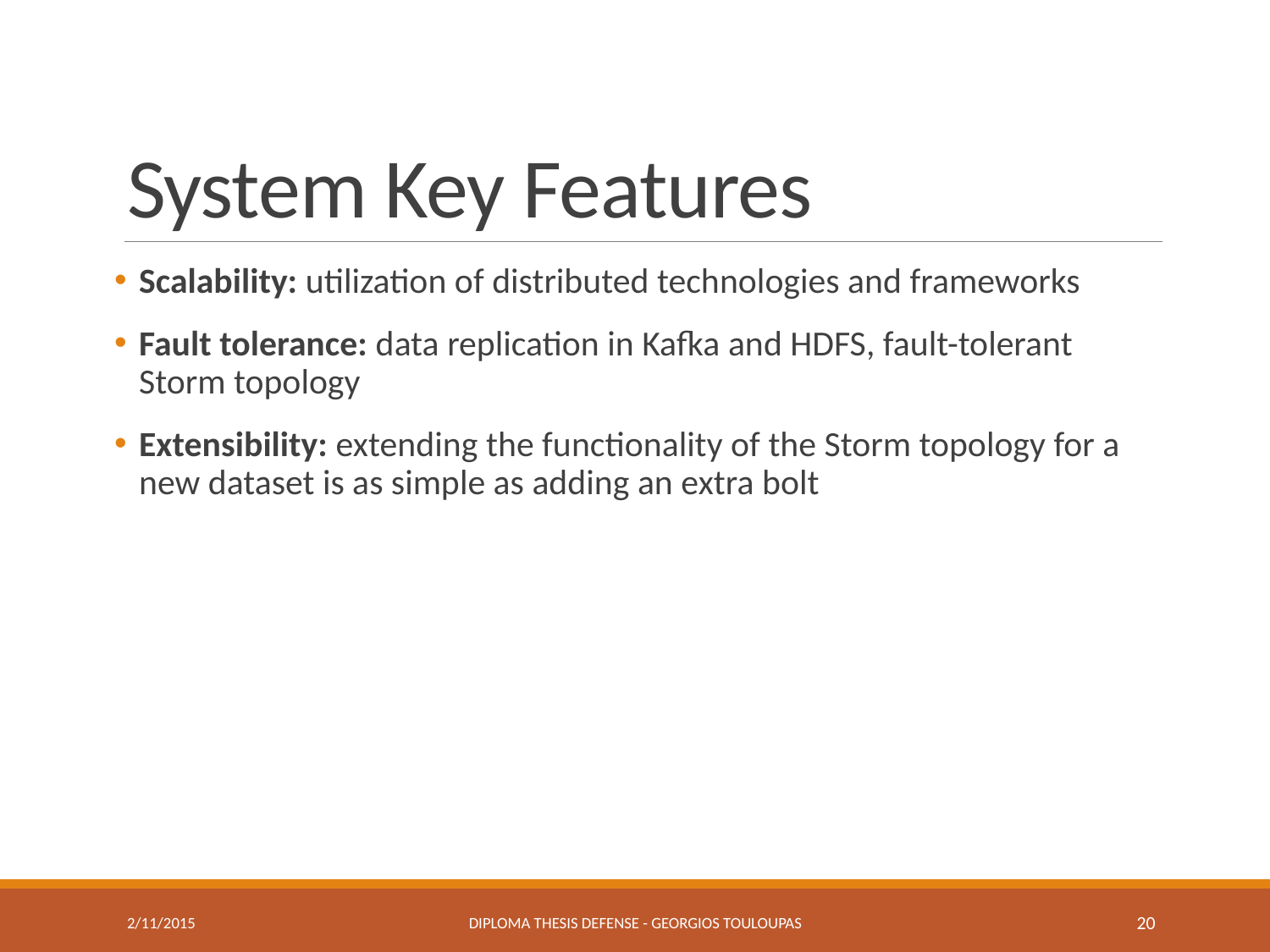

# System Key Features
Scalability: utilization of distributed technologies and frameworks
Fault tolerance: data replication in Kafka and HDFS, fault-tolerant Storm topology
Extensibility: extending the functionality of the Storm topology for a new dataset is as simple as adding an extra bolt
2/11/2015
Diploma Thesis Defense - Georgios Touloupas
20